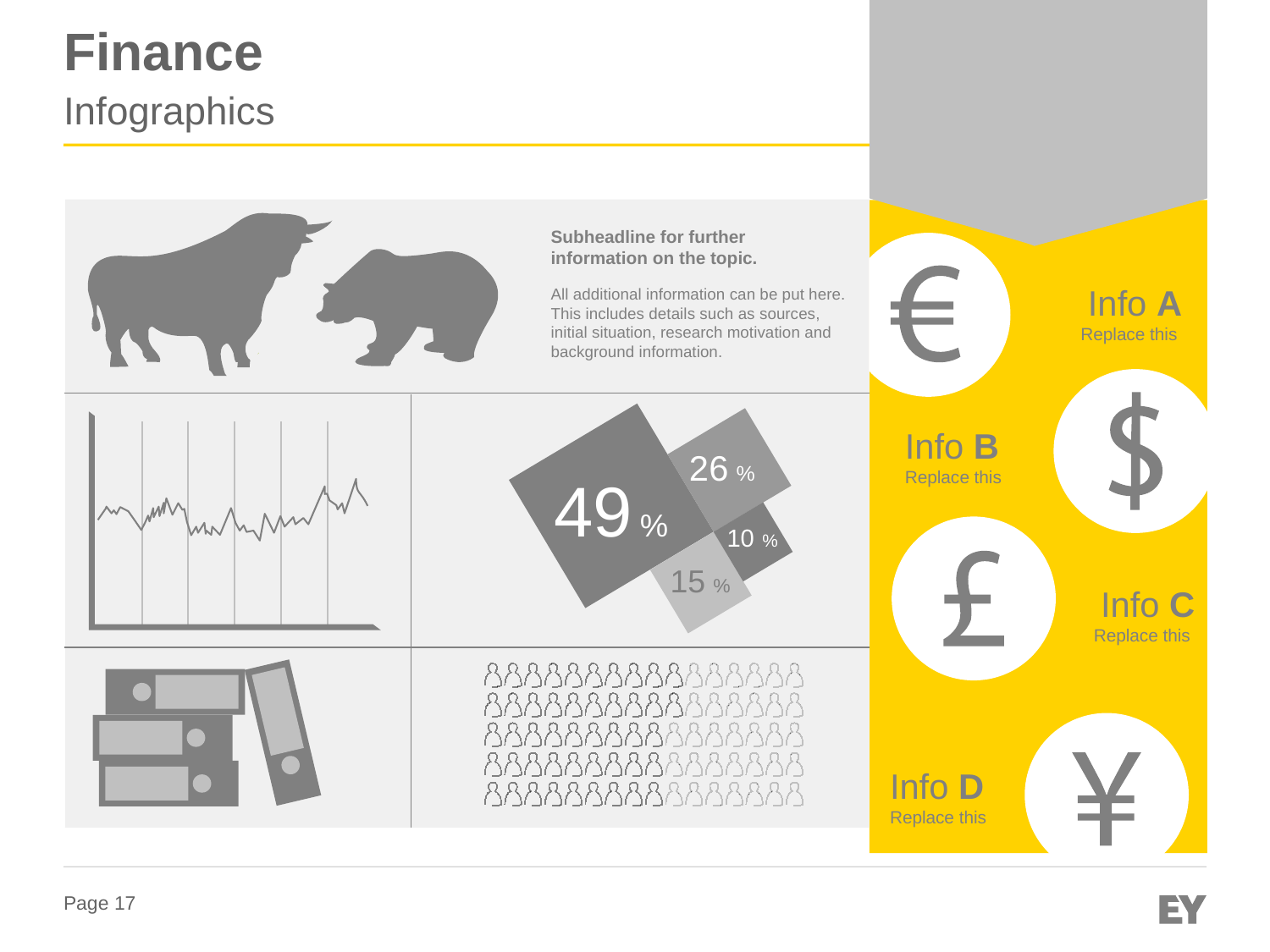

# Finance
Infographics

Subheadline for further information on the topic.

Info A
Replace this
All additional information can be put here.
This includes details such as sources, initial situation, research motivation and background information.

Info B
Replace this

26 %

49 %

10 %

15 %

Info C
Replace this

Info D
Replace this